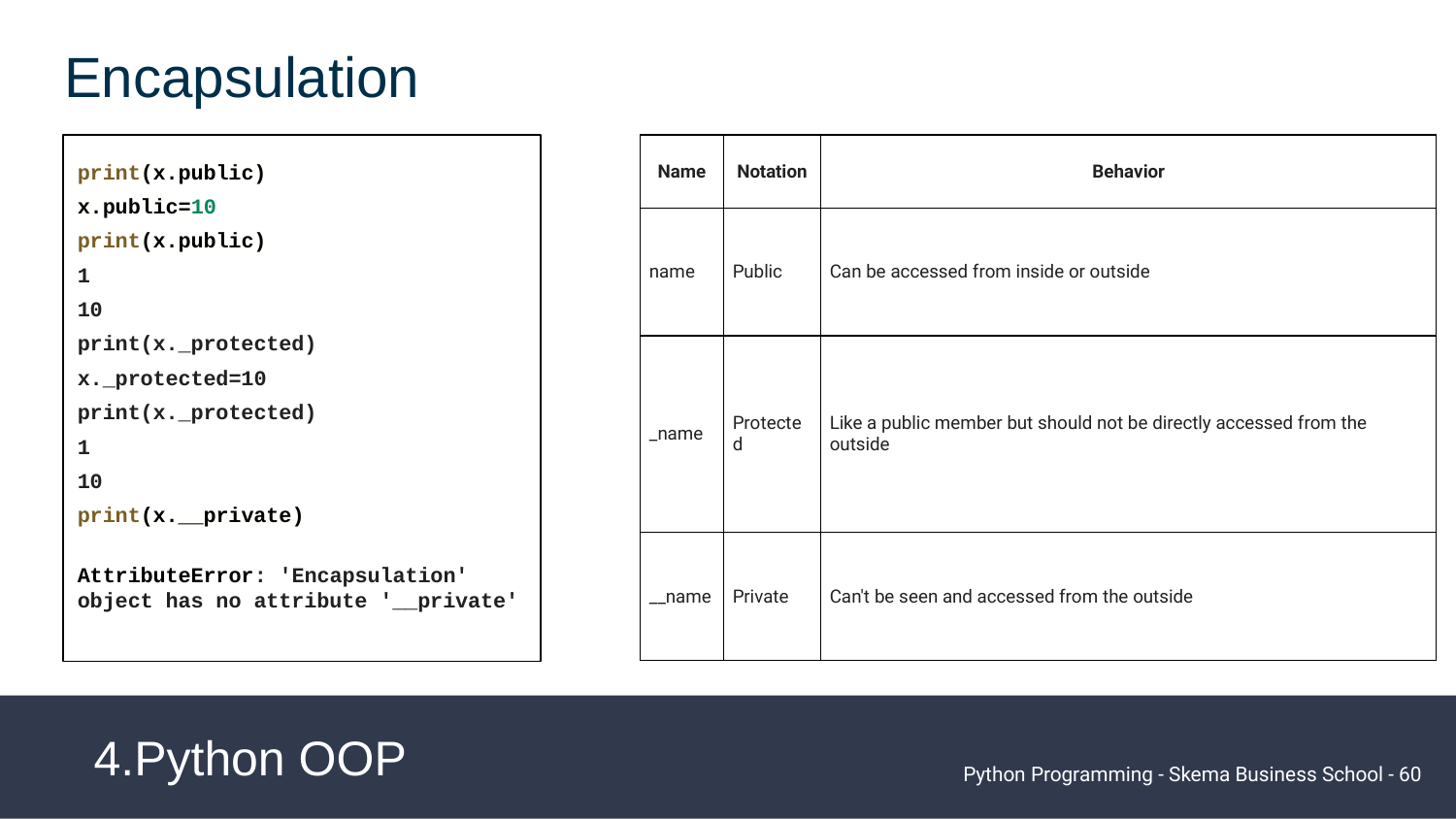

Encapsulation

| Name | Notation | Behavior |
| --- | --- | --- |
| name | Public | Can be accessed from inside or outside |
| \_name | Protected | Like a public member but should not be directly accessed from the outside |
| \_\_name | Private | Can't be seen and accessed from the outside |
print(x.public)
x.public=10
print(x.public)
1
10
print(x._protected)
x._protected=10
print(x._protected)
1
10
print(x.__private)

AttributeError: 'Encapsulation' object has no attribute '__private'

4.Python OOP
Python Programming - Skema Business School - 60